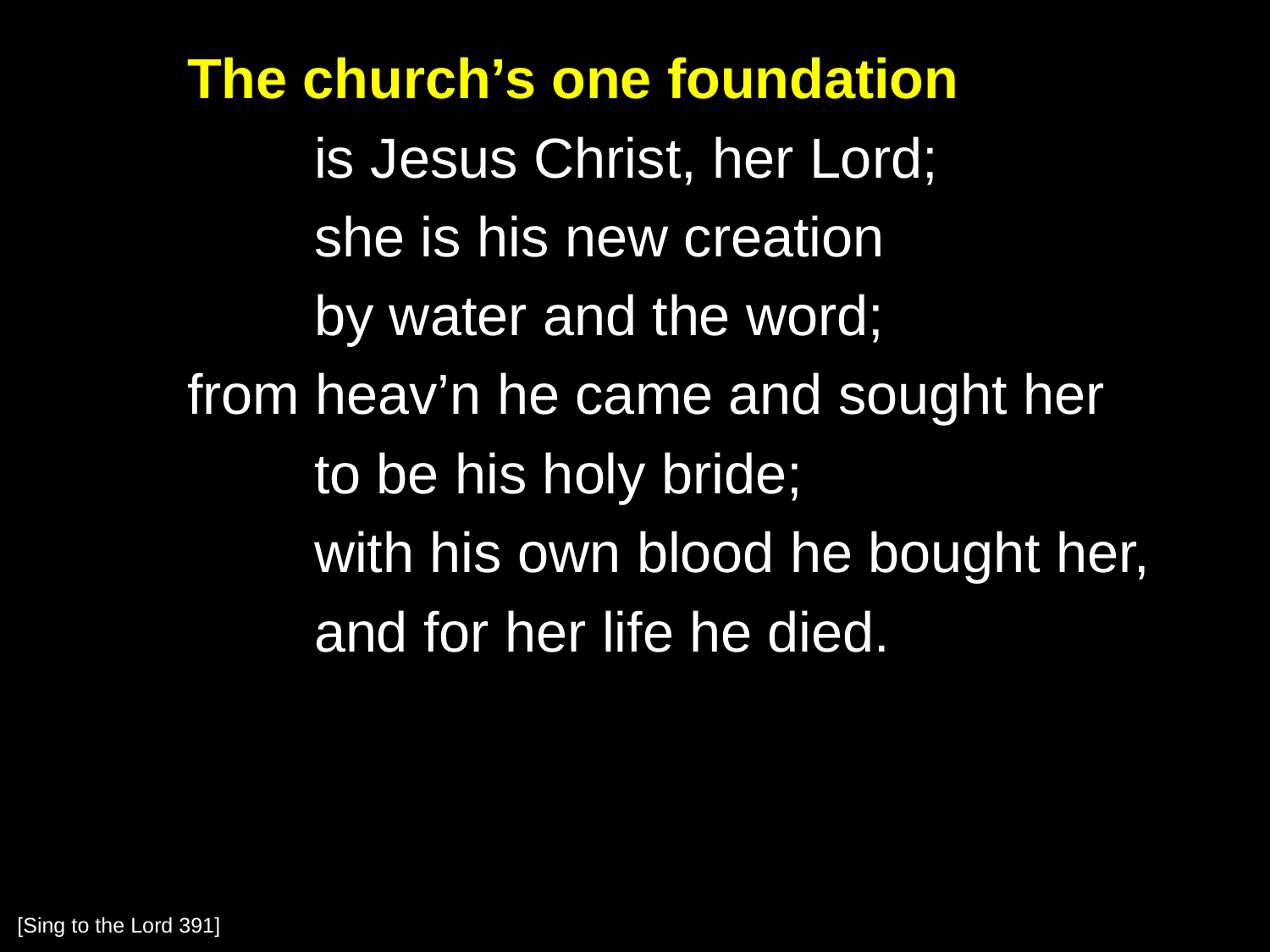

The church’s one foundation
		is Jesus Christ, her Lord;
		she is his new creation
		by water and the word;
	from heav’n he came and sought her
		to be his holy bride;
		with his own blood he bought her,
		and for her life he died.
[Sing to the Lord 391]